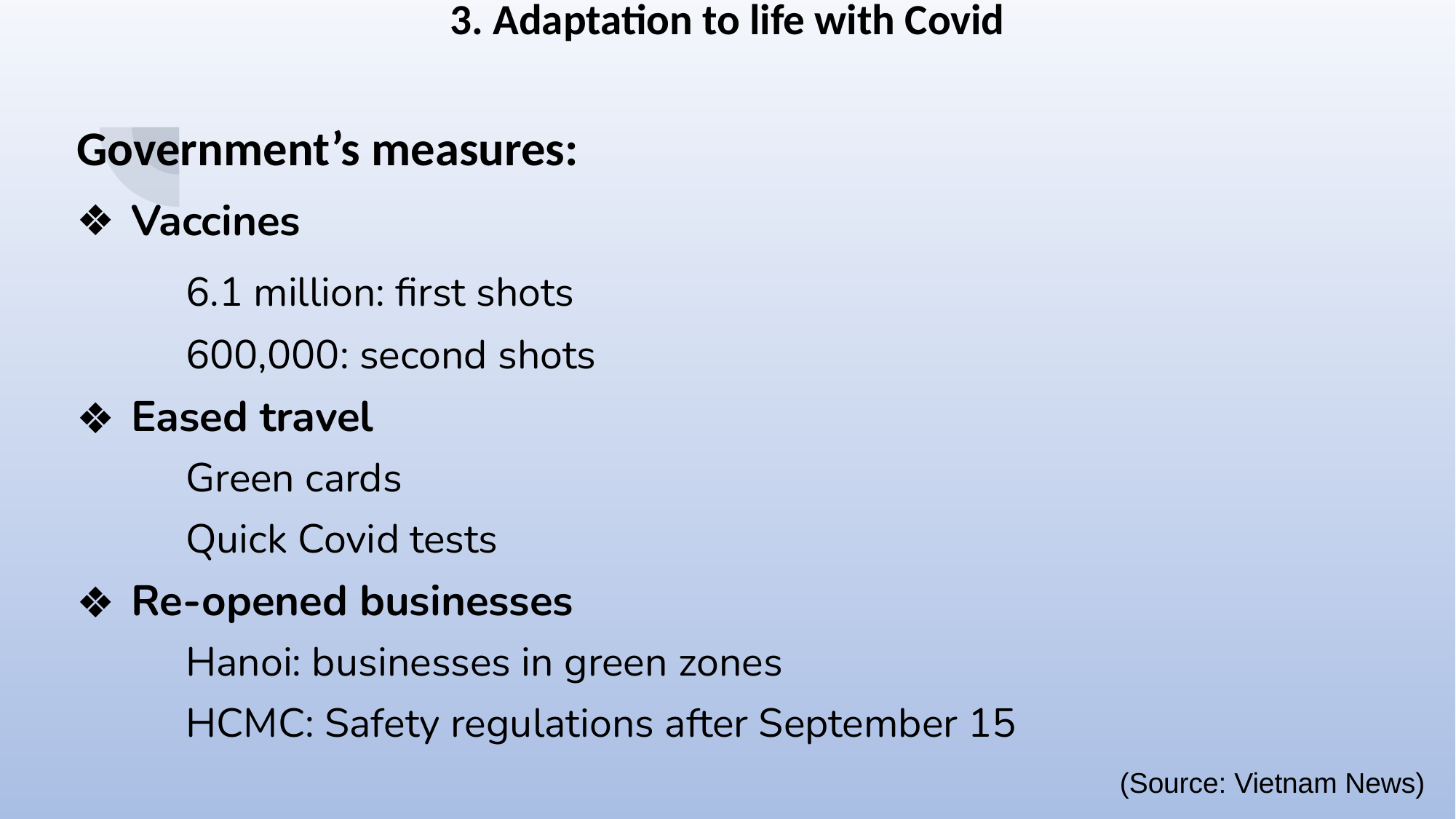

# 3. Adaptation to life with Covid
Government’s measures:
Vaccines
 	6.1 million: first shots
	600,000: second shots
Eased travel
	Green cards
	Quick Covid tests
Re-opened businesses
	Hanoi: businesses in green zones
	HCMC: Safety regulations after September 15

(Source: Vietnam News)